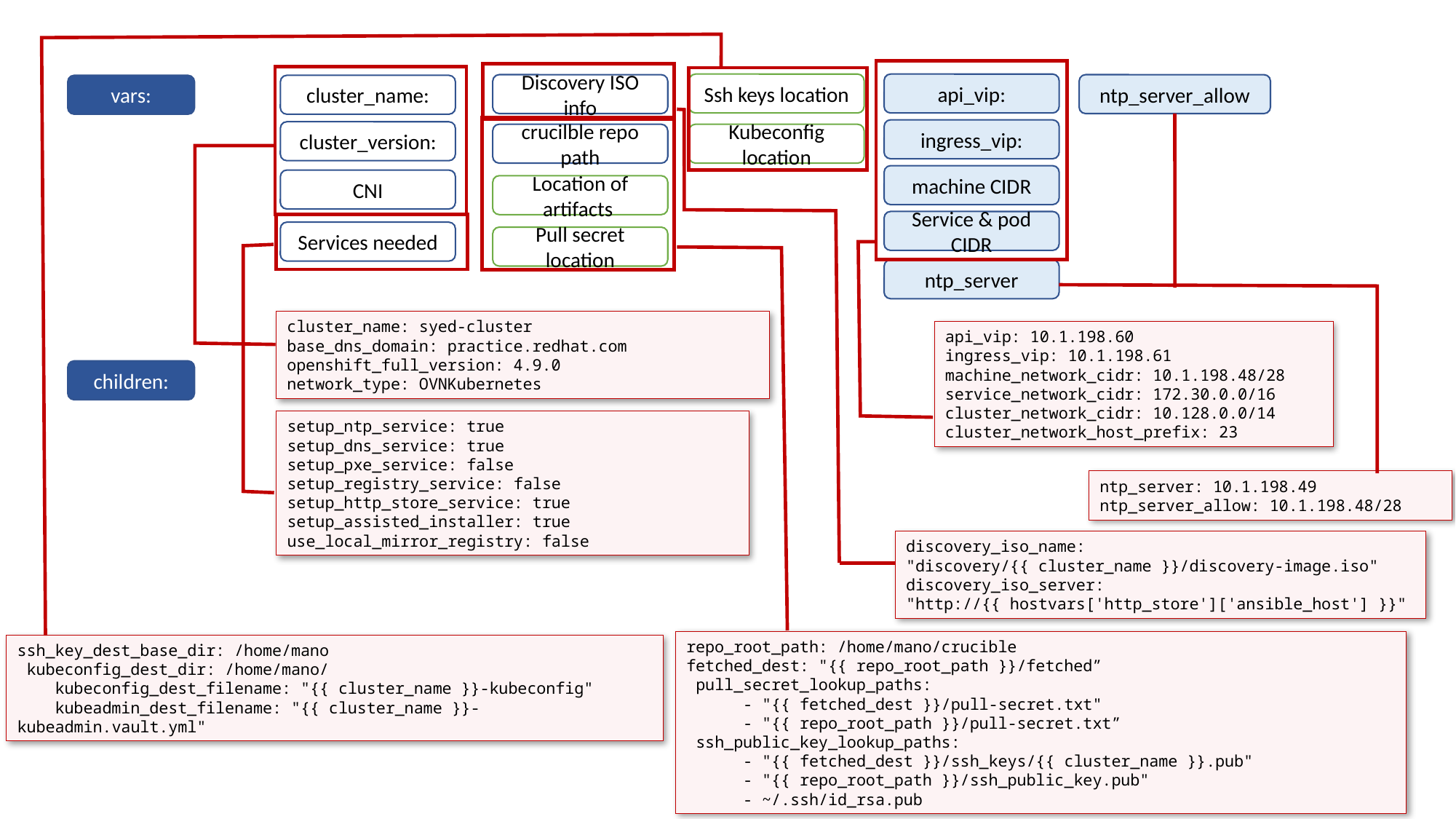

Ssh keys location
api_vip:
Discovery ISO info
ntp_server_allow
vars:
cluster_name:

ingress_vip:
cluster_version:
crucilble repo path
Kubeconfig location

machine CIDR
CNI
Location of artifacts
Service & pod CIDR

Services needed
Pull secret location

ntp_server

cluster_name: syed-cluster
base_dns_domain: practice.redhat.com
openshift_full_version: 4.9.0
network_type: OVNKubernetes
api_vip: 10.1.198.60
ingress_vip: 10.1.198.61
machine_network_cidr: 10.1.198.48/28
service_network_cidr: 172.30.0.0/16
cluster_network_cidr: 10.128.0.0/14
cluster_network_host_prefix: 23
children:
setup_ntp_service: true
setup_dns_service: true
setup_pxe_service: false
setup_registry_service: false
setup_http_store_service: true
setup_assisted_installer: true
use_local_mirror_registry: false
ntp_server: 10.1.198.49
ntp_server_allow: 10.1.198.48/28
discovery_iso_name:
"discovery/{{ cluster_name }}/discovery-image.iso"
discovery_iso_server:
"http://{{ hostvars['http_store']['ansible_host'] }}"
repo_root_path: /home/mano/crucible
fetched_dest: "{{ repo_root_path }}/fetched”
 pull_secret_lookup_paths:
      - "{{ fetched_dest }}/pull-secret.txt"
      - "{{ repo_root_path }}/pull-secret.txt”
 ssh_public_key_lookup_paths:
      - "{{ fetched_dest }}/ssh_keys/{{ cluster_name }}.pub"
      - "{{ repo_root_path }}/ssh_public_key.pub"
      - ~/.ssh/id_rsa.pub
ssh_key_dest_base_dir: /home/mano
 kubeconfig_dest_dir: /home/mano/
    kubeconfig_dest_filename: "{{ cluster_name }}-kubeconfig"
    kubeadmin_dest_filename: "{{ cluster_name }}-kubeadmin.vault.yml"